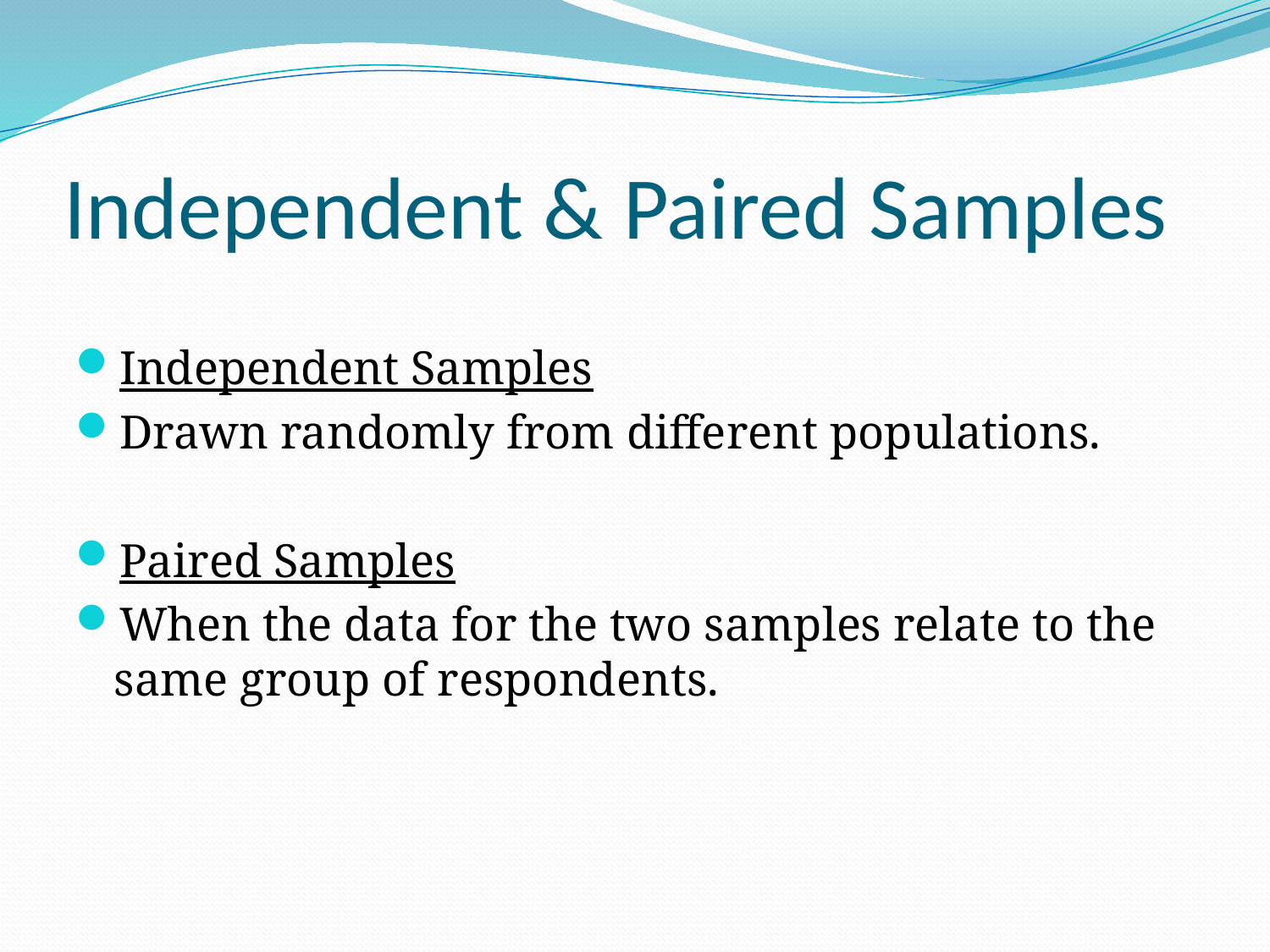

# Independent & Paired Samples

Independent Samples
Drawn randomly from different populations.

Paired Samples
When the data for the two samples relate to the same group of respondents.